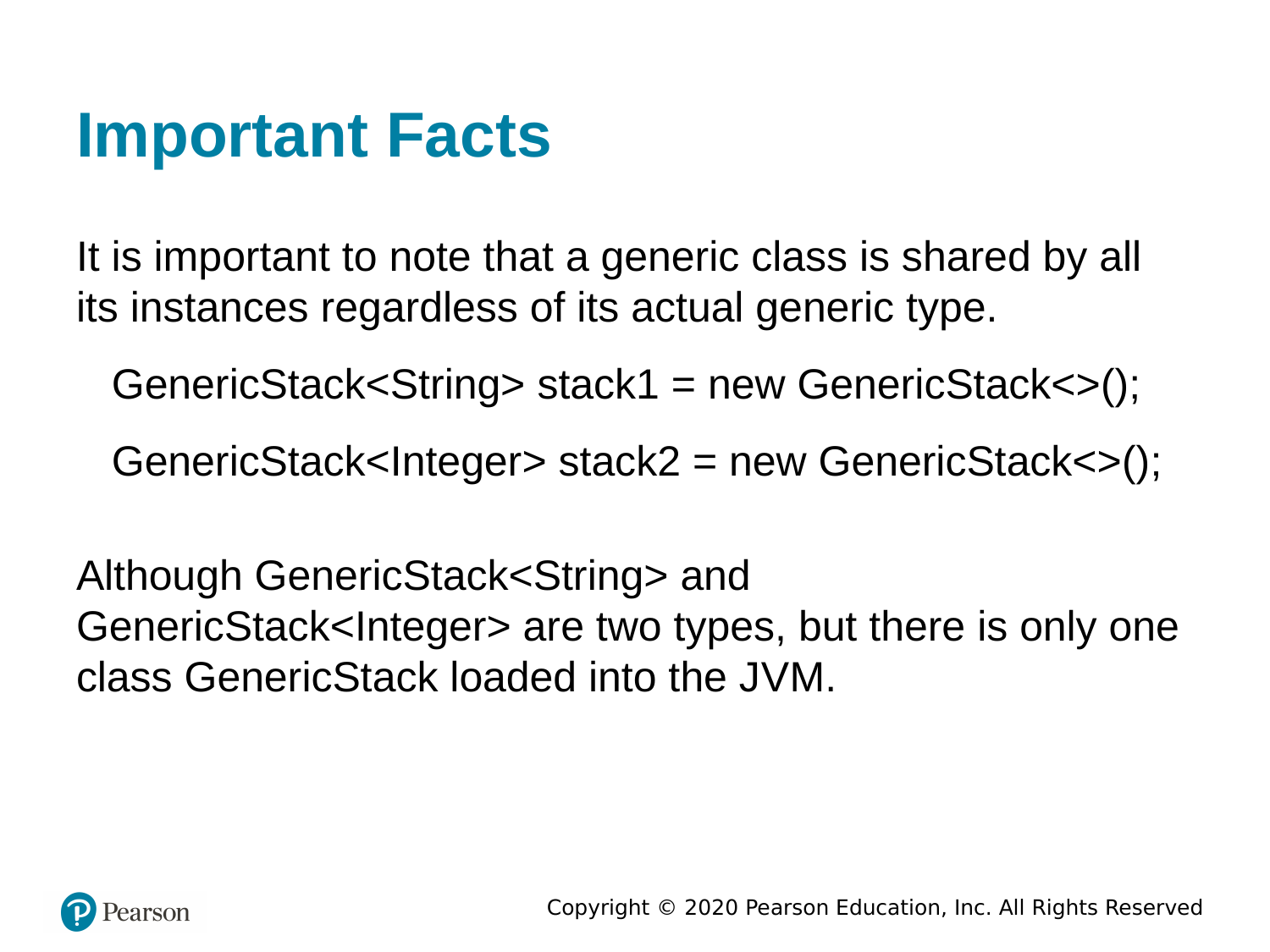

# Important Facts
It is important to note that a generic class is shared by all its instances regardless of its actual generic type.
GenericStack<String> stack1 = new GenericStack<>();
GenericStack<Integer> stack2 = new GenericStack<>();
Although GenericStack<String> and GenericStack<Integer> are two types, but there is only one class GenericStack loaded into the J V M.